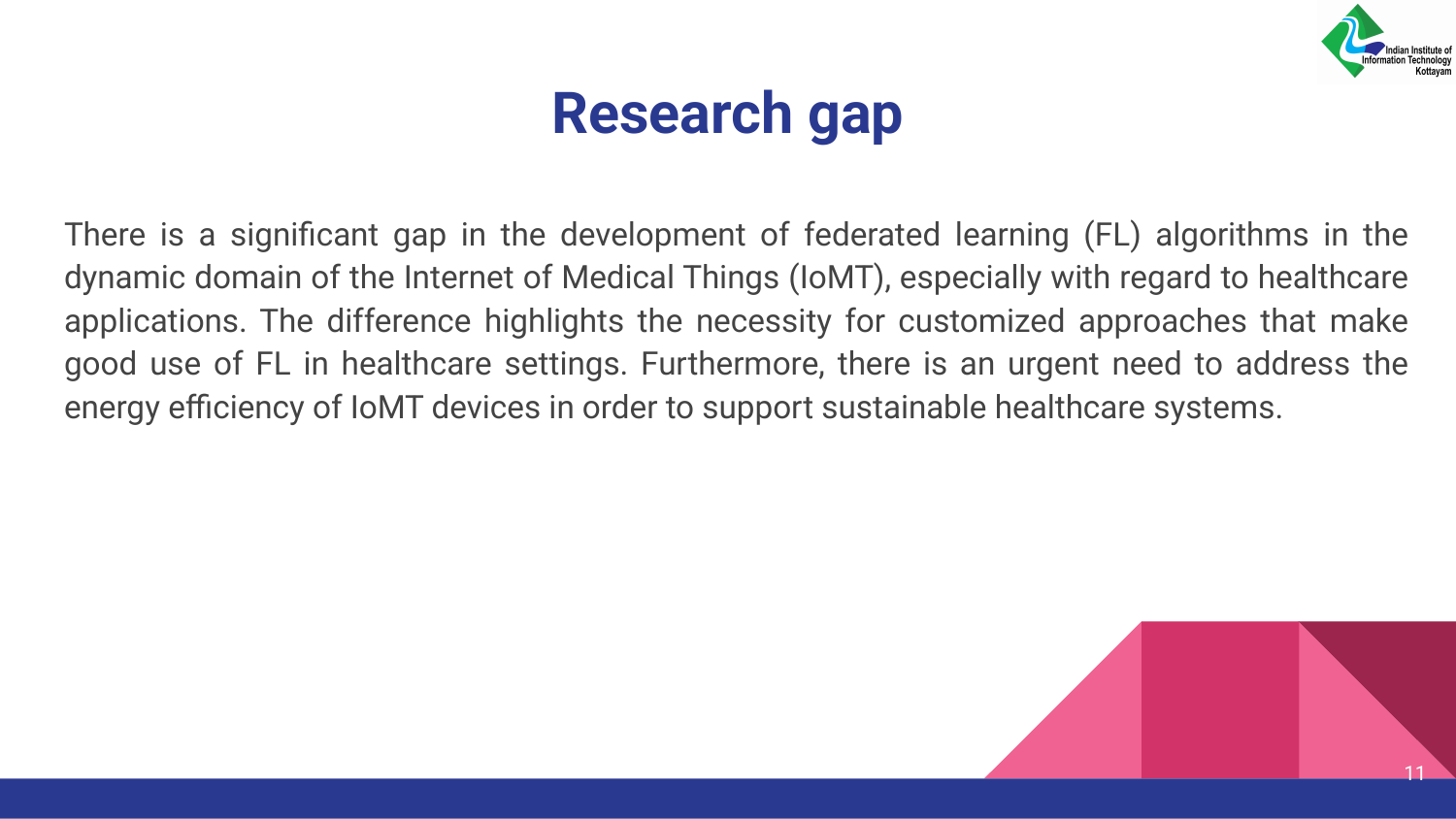

# Research gap
There is a significant gap in the development of federated learning (FL) algorithms in the dynamic domain of the Internet of Medical Things (IoMT), especially with regard to healthcare applications. The difference highlights the necessity for customized approaches that make good use of FL in healthcare settings. Furthermore, there is an urgent need to address the energy efficiency of IoMT devices in order to support sustainable healthcare systems.

11